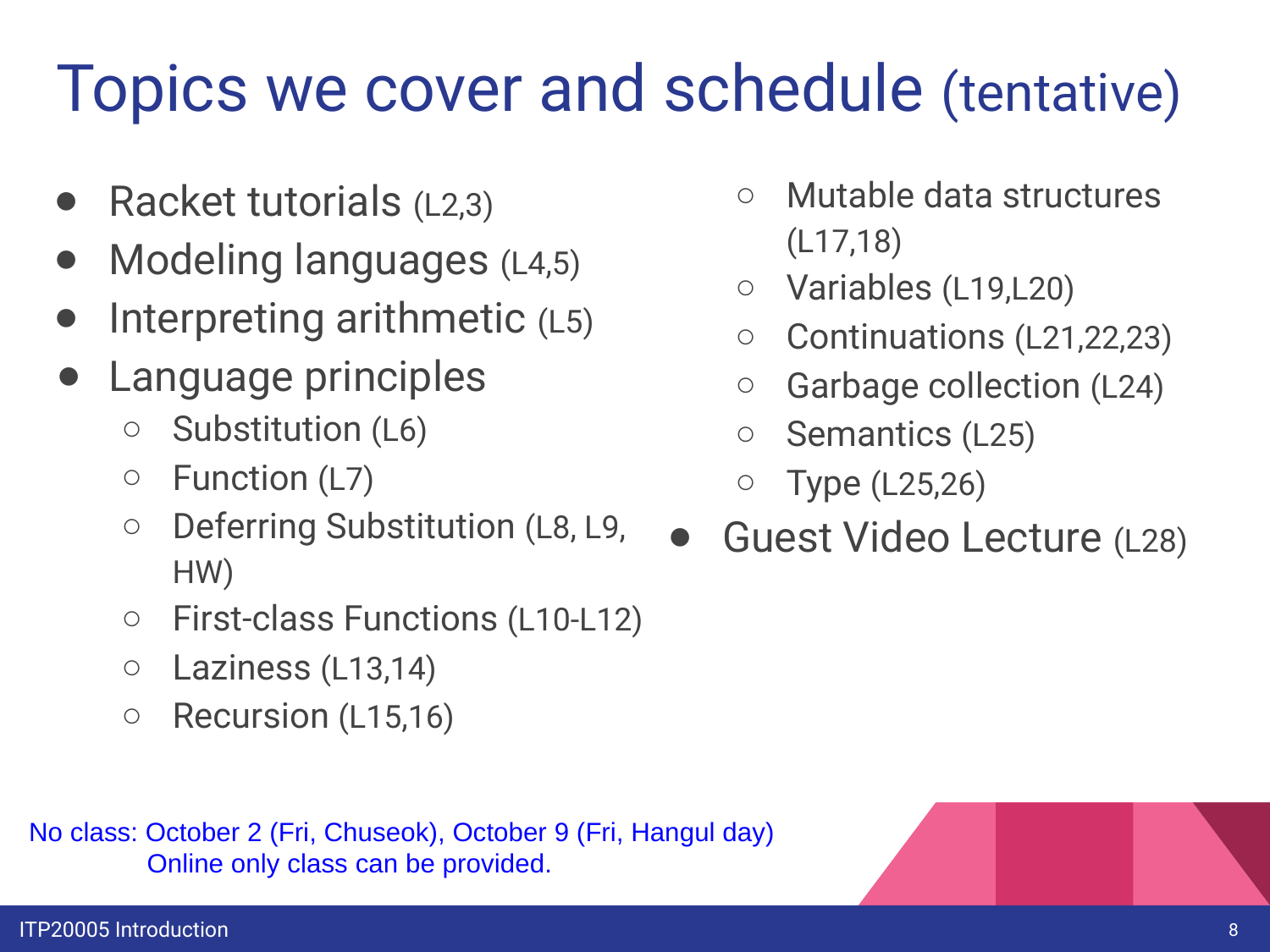

# Topics we cover and schedule (tentative)
Racket tutorials (L2,3)
Modeling languages (L4,5)
Interpreting arithmetic (L5)
Language principles
Substitution (L6)
Function (L7)
Deferring Substitution (L8, L9, HW)
First-class Functions (L10-L12)
Laziness (L13,14)
Recursion (L15,16)
Mutable data structures (L17,18)
Variables (L19,L20)
Continuations (L21,22,23)
Garbage collection (L24)
Semantics (L25)
Type (L25,26)
Guest Video Lecture (L28)
No class: October 2 (Fri, Chuseok), October 9 (Fri, Hangul day)
                Online only class can be provided.
8